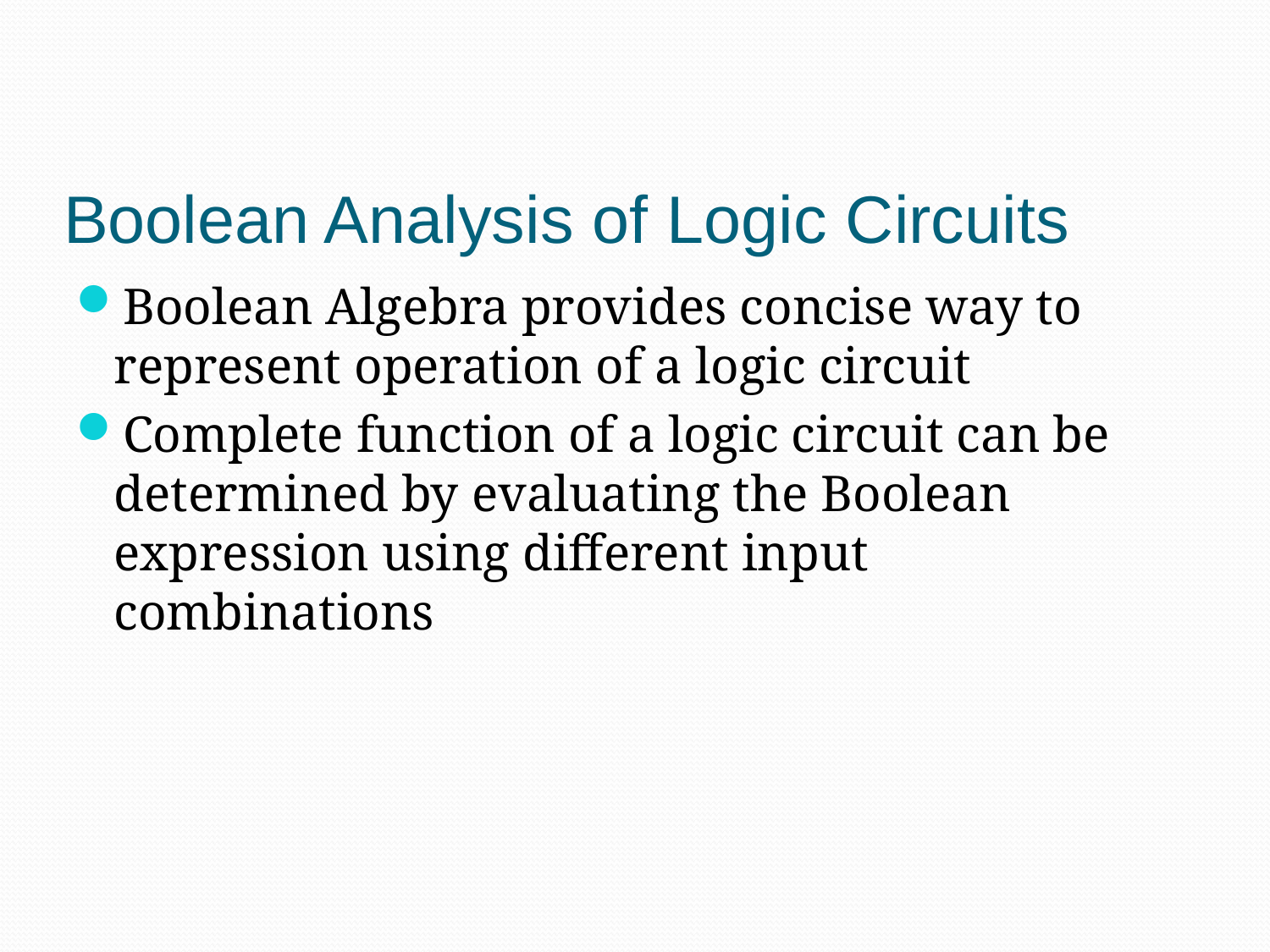

# Boolean Analysis of Logic Circuits
Boolean Algebra provides concise way to represent operation of a logic circuit
Complete function of a logic circuit can be determined by evaluating the Boolean expression using different input combinations